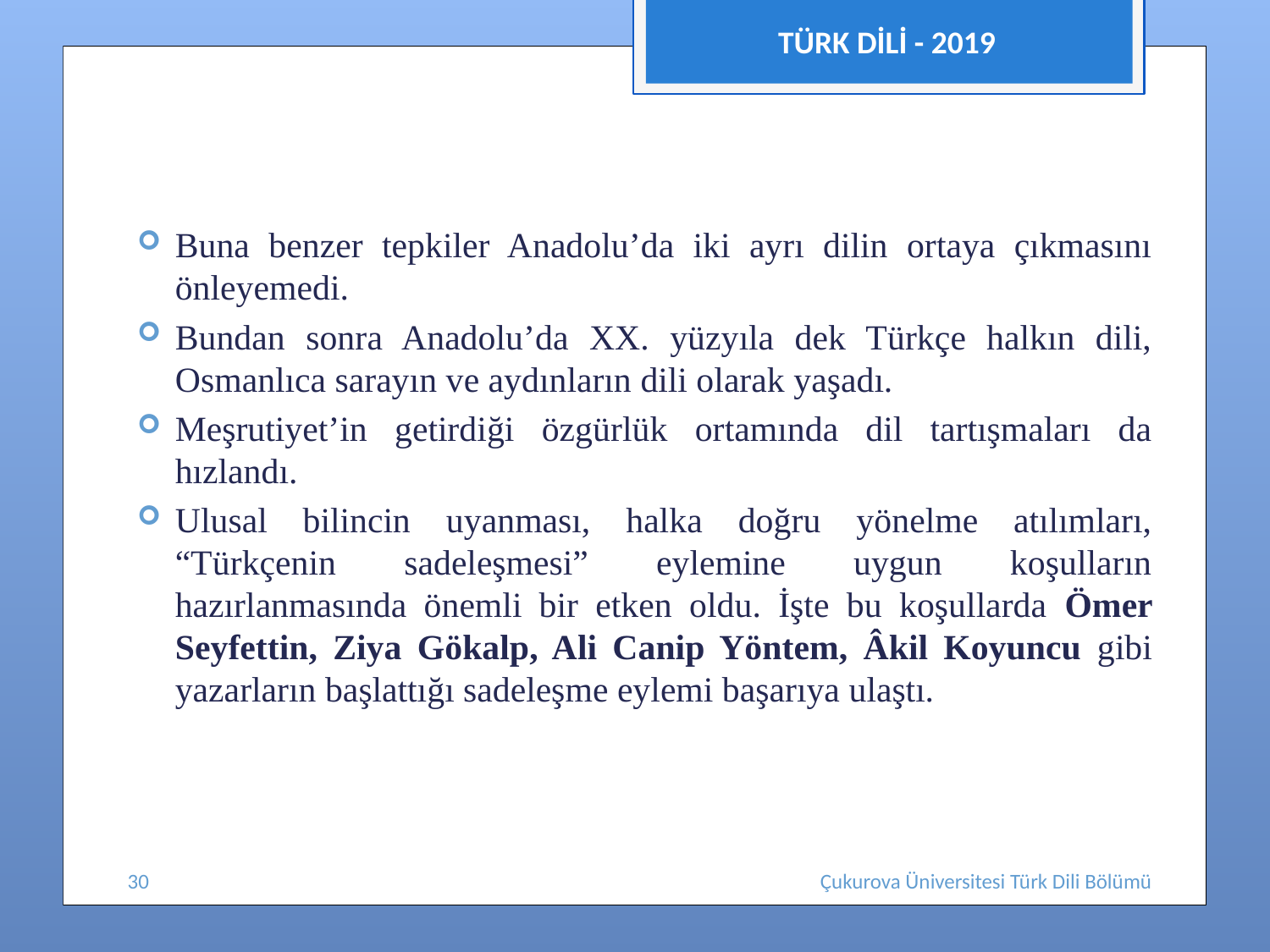

TÜRK DİLİ - 2019
#
Buna benzer tepkiler Anadolu’da iki ayrı dilin ortaya çıkmasını önleyemedi.
Bundan sonra Anadolu’da XX. yüzyıla dek Türkçe halkın dili, Osmanlıca sarayın ve aydınların dili olarak yaşadı.
Meşrutiyet’in getirdiği özgürlük ortamında dil tartışmaları da hızlandı.
Ulusal bilincin uyanması, halka doğru yönelme atılımları, “Türkçenin sadeleşmesi” eylemine uygun koşulların hazırlanmasında önemli bir etken oldu. İşte bu koşullarda Ömer Seyfettin, Ziya Gökalp, Ali Canip Yöntem, Âkil Koyuncu gibi yazarların başlattığı sadeleşme eylemi başarıya ulaştı.
30
Çukurova Üniversitesi Türk Dili Bölümü